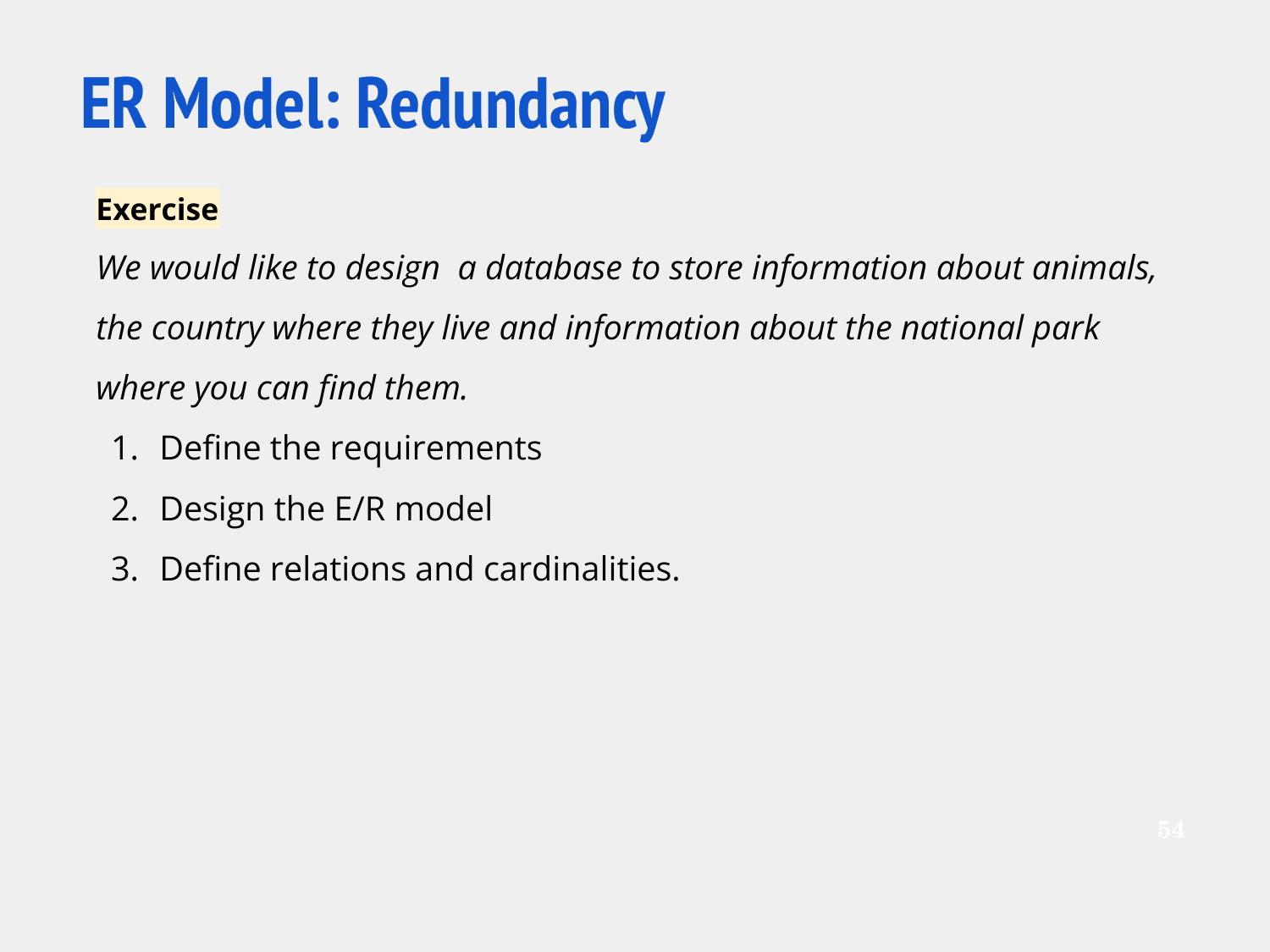

# ER Model: Redundancy

Exercise
We would like to design  a database to store information about animals, the country where they live and information about the national park where you can find them.
Define the requirements
Design the E/R model
Define relations and cardinalities.
54